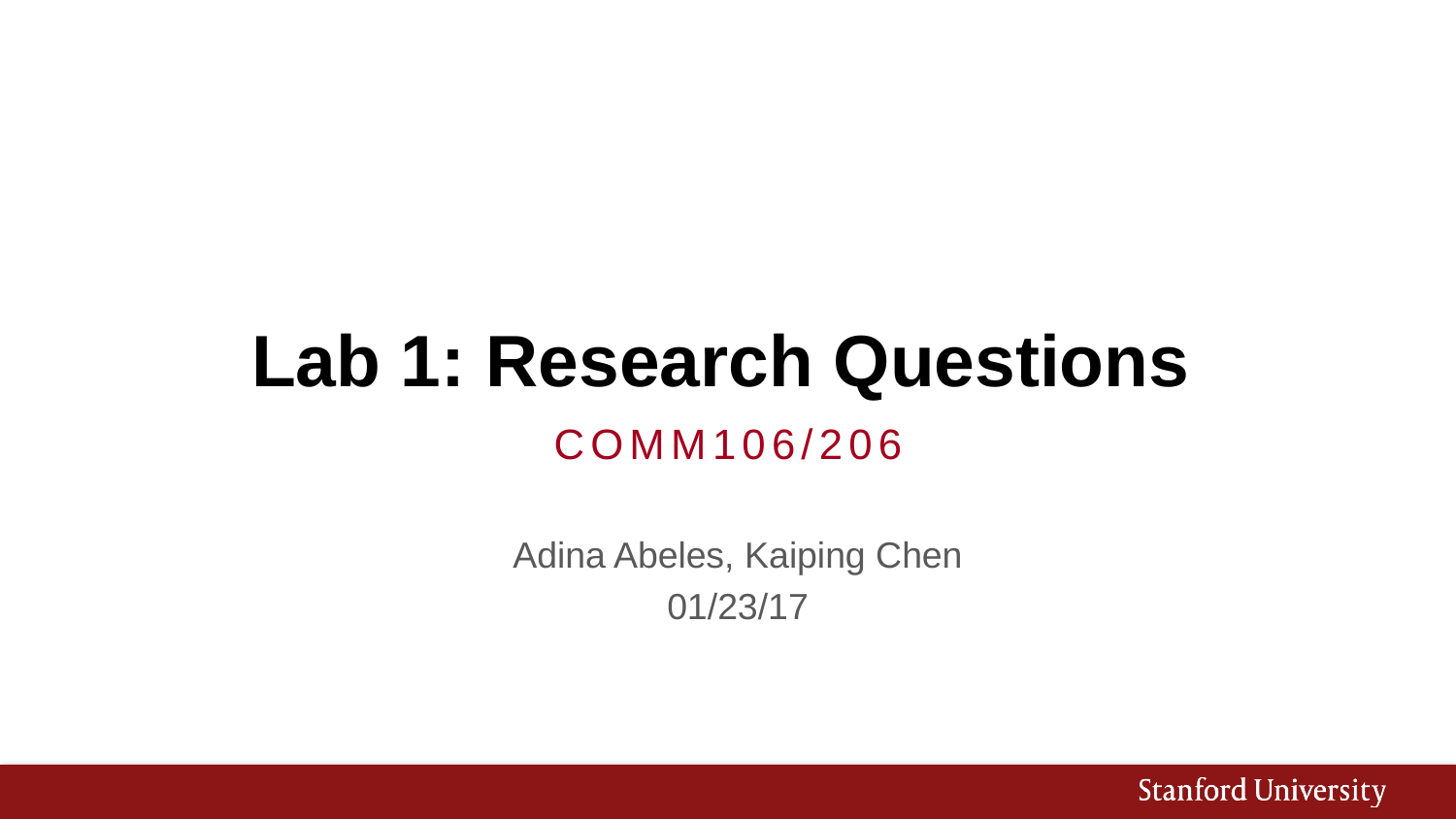

# Lab 1: Research Questions
Comm106/206
Adina Abeles, Kaiping Chen
01/23/17